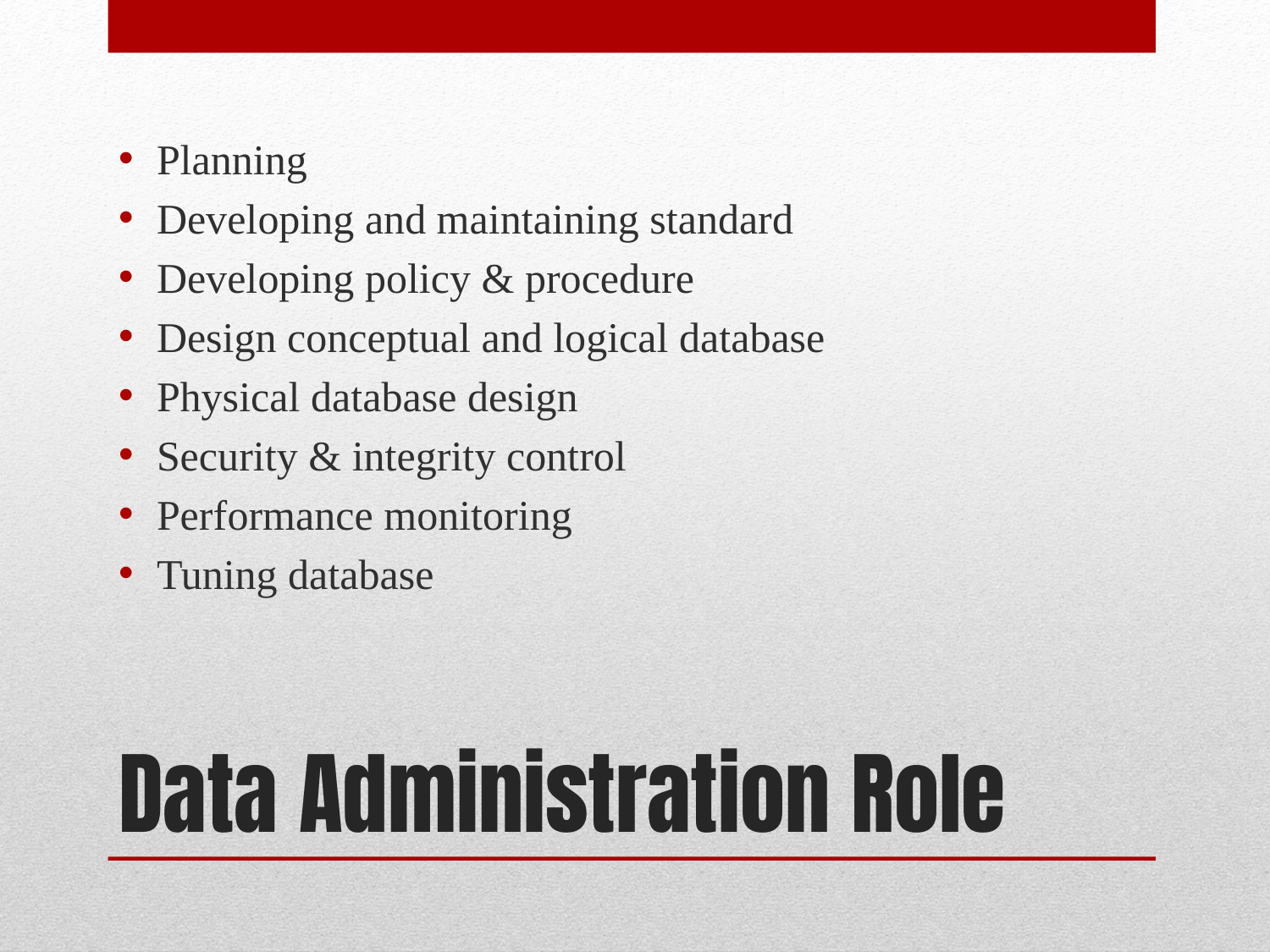

Planning
Developing and maintaining standard
Developing policy & procedure
Design conceptual and logical database
Physical database design
Security & integrity control
Performance monitoring
Tuning database
# Data Administration Role